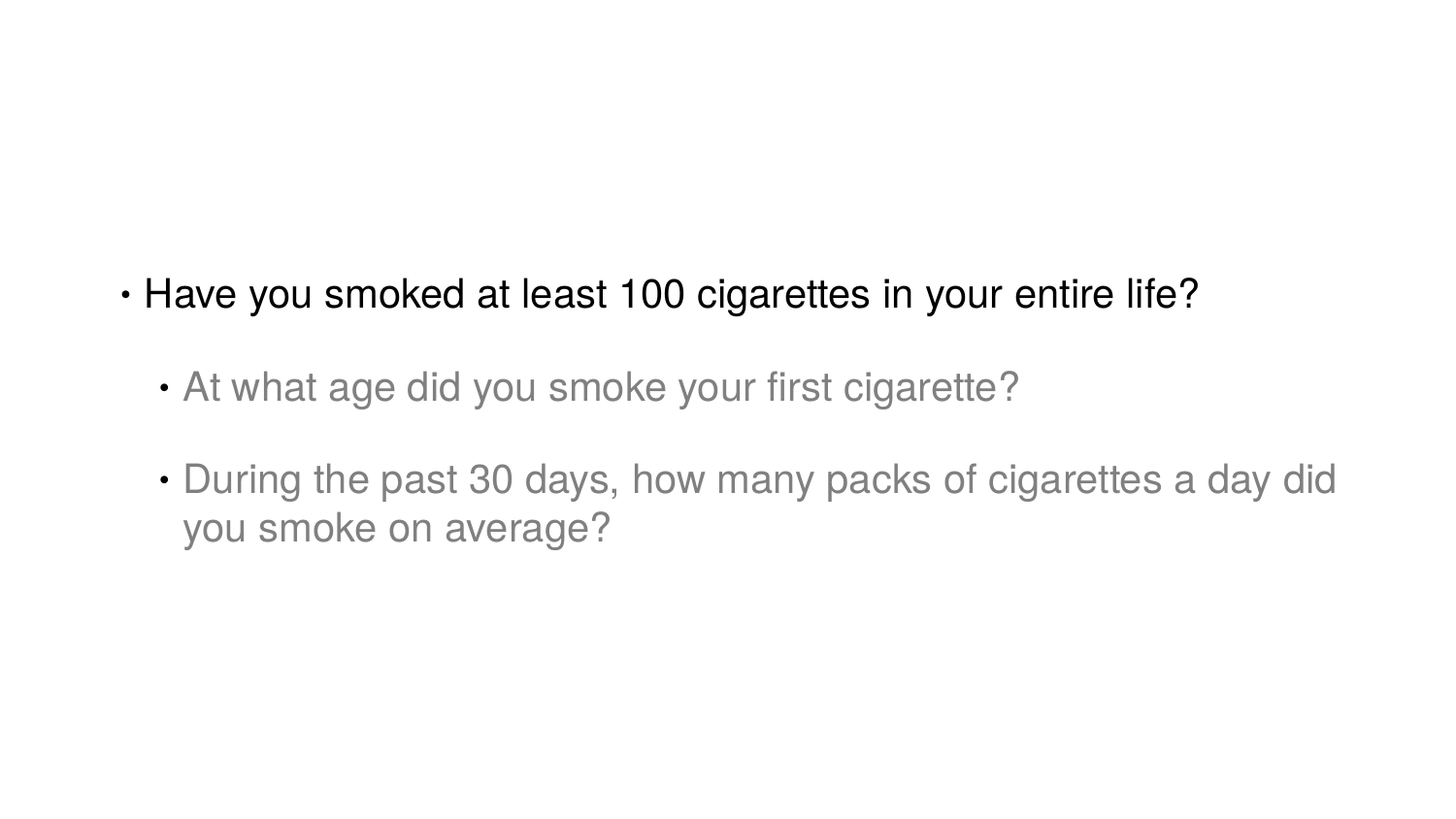

Have you smoked at least 100 cigarettes in your entire life?
At what age did you smoke your first cigarette?
During the past 30 days, how many packs of cigarettes a day did you smoke on average?